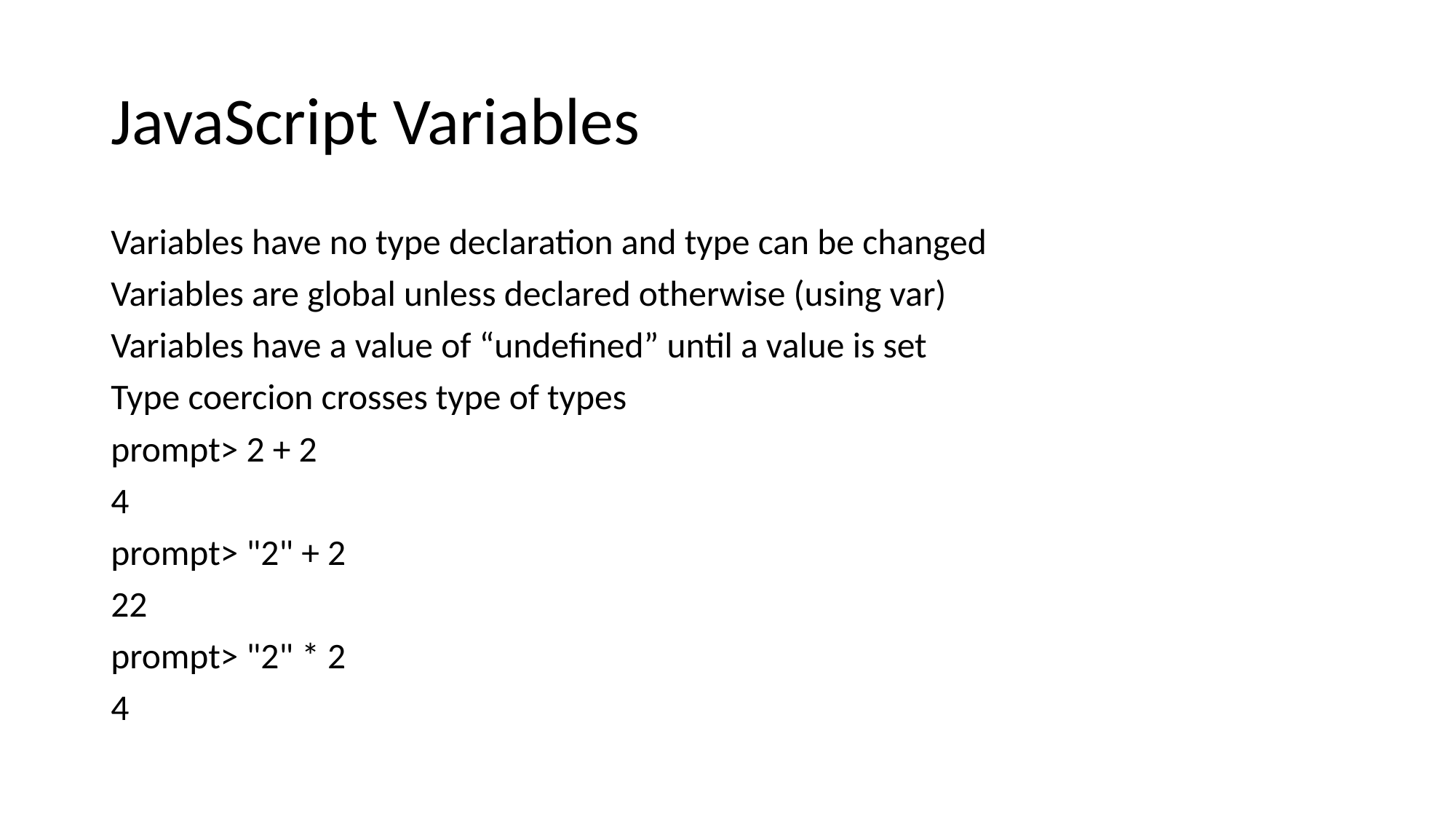

# JavaScript Variables
Variables have no type declaration and type can be changed
Variables are global unless declared otherwise (using var)
Variables have a value of “undefined” until a value is set
Type coercion crosses type of types
prompt> 2 + 2
4
prompt> "2" + 2
22
prompt> "2" * 2
4